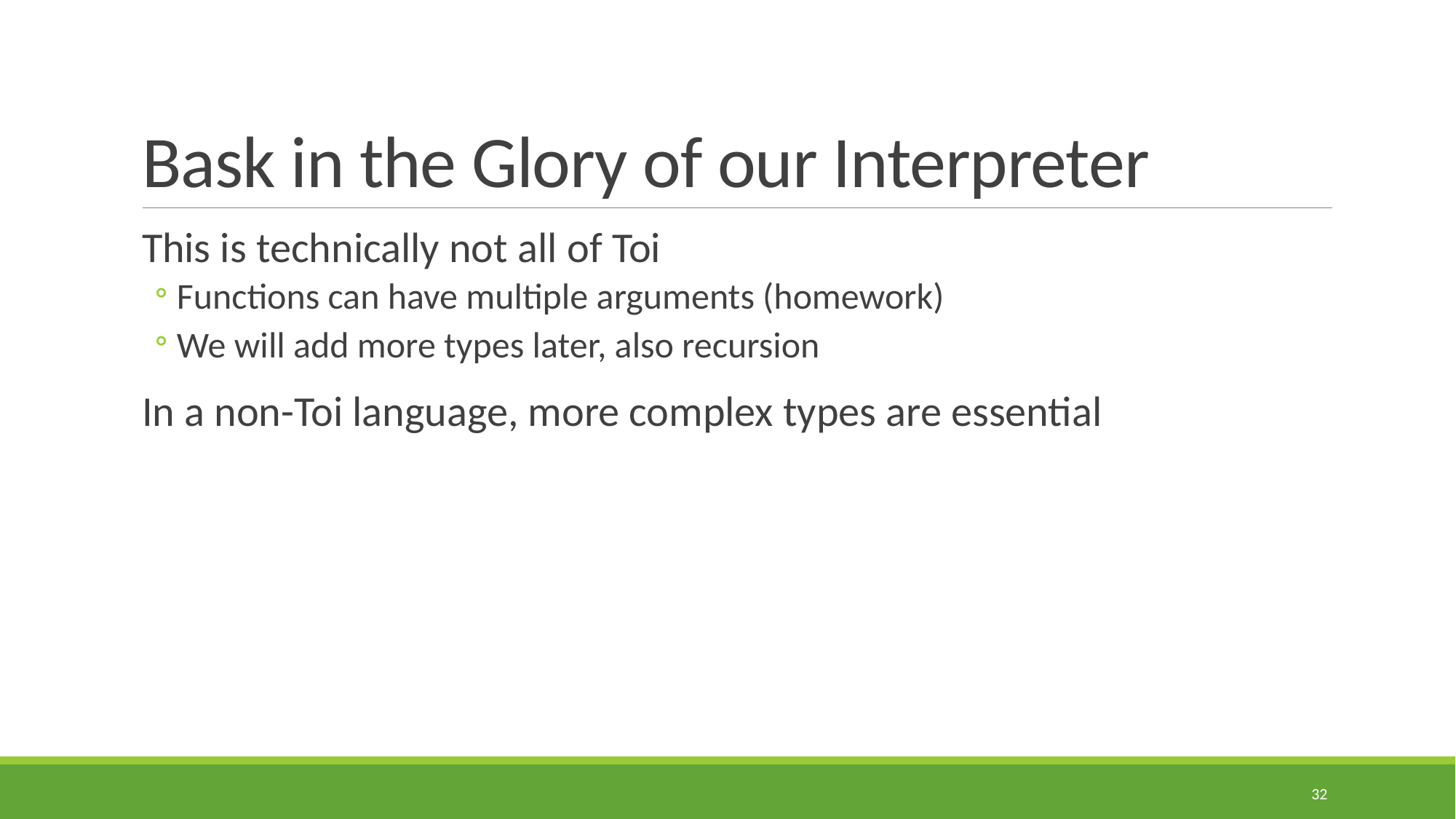

# Bask in the Glory of our Interpreter
This is technically not all of Toi
Functions can have multiple arguments (homework)
We will add more types later, also recursion
In a non-Toi language, more complex types are essential
32